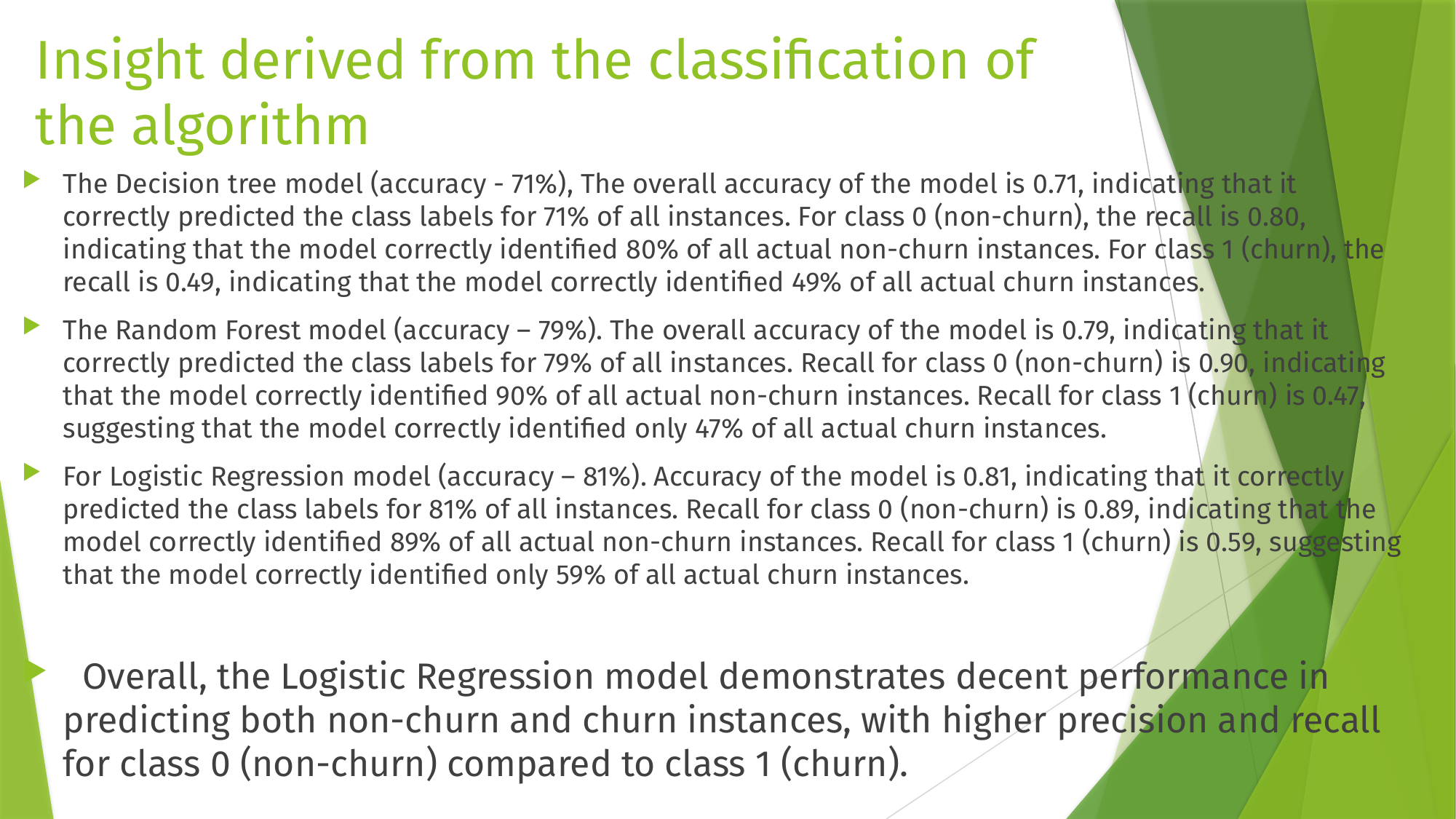

# Insight derived from the classification of the algorithm
The Decision tree model (accuracy - 71%), The overall accuracy of the model is 0.71, indicating that it correctly predicted the class labels for 71% of all instances. For class 0 (non-churn), the recall is 0.80, indicating that the model correctly identified 80% of all actual non-churn instances. For class 1 (churn), the recall is 0.49, indicating that the model correctly identified 49% of all actual churn instances.
The Random Forest model (accuracy – 79%). The overall accuracy of the model is 0.79, indicating that it correctly predicted the class labels for 79% of all instances. Recall for class 0 (non-churn) is 0.90, indicating that the model correctly identified 90% of all actual non-churn instances. Recall for class 1 (churn) is 0.47, suggesting that the model correctly identified only 47% of all actual churn instances.
For Logistic Regression model (accuracy – 81%). Accuracy of the model is 0.81, indicating that it correctly predicted the class labels for 81% of all instances. Recall for class 0 (non-churn) is 0.89, indicating that the model correctly identified 89% of all actual non-churn instances. Recall for class 1 (churn) is 0.59, suggesting that the model correctly identified only 59% of all actual churn instances.

  Overall, the Logistic Regression model demonstrates decent performance in predicting both non-churn and churn instances, with higher precision and recall for class 0 (non-churn) compared to class 1 (churn).